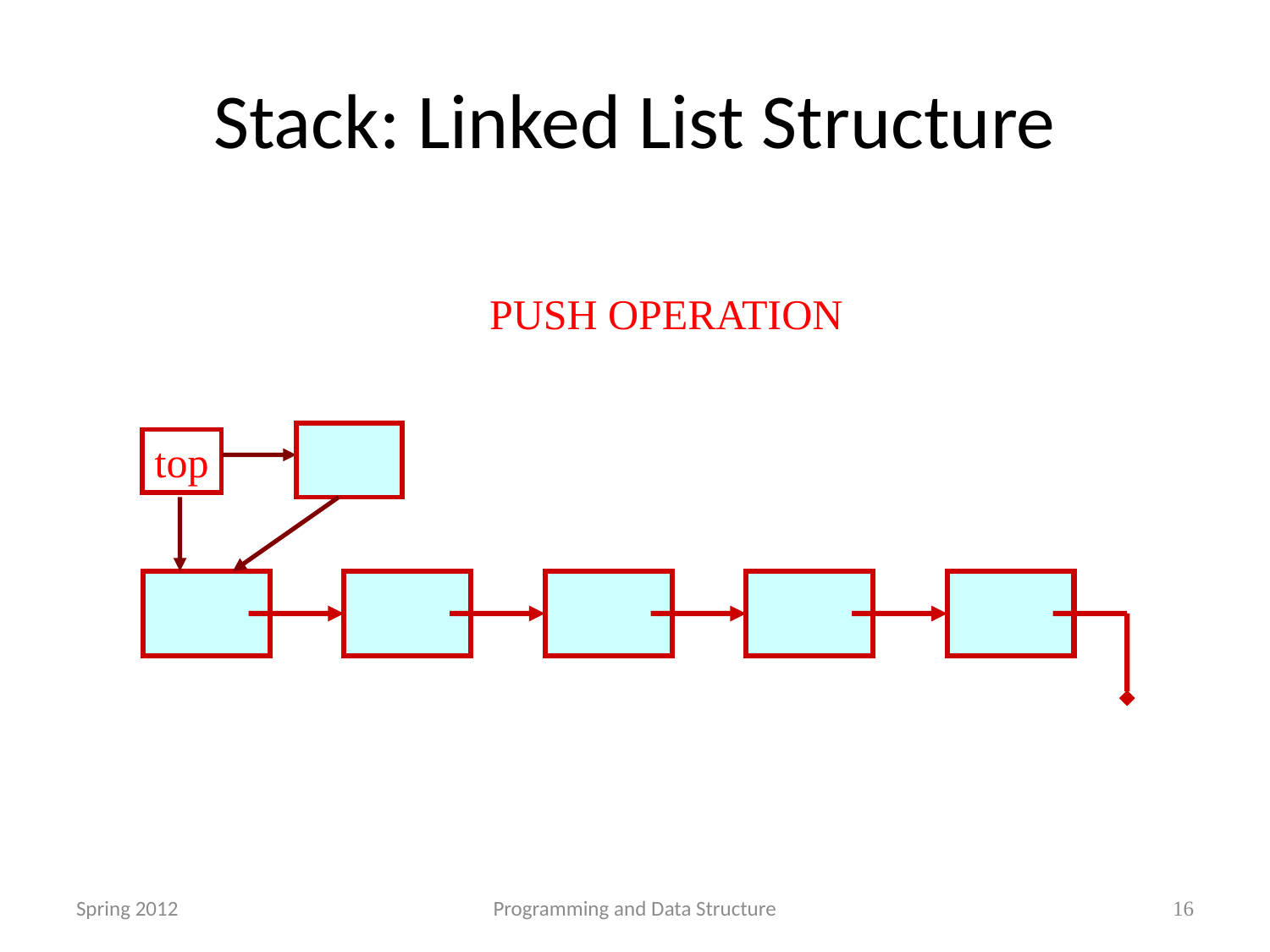

# Stack: Linked List Structure

PUSH OPERATION

top

Spring 2012
Programming and Data Structure
16